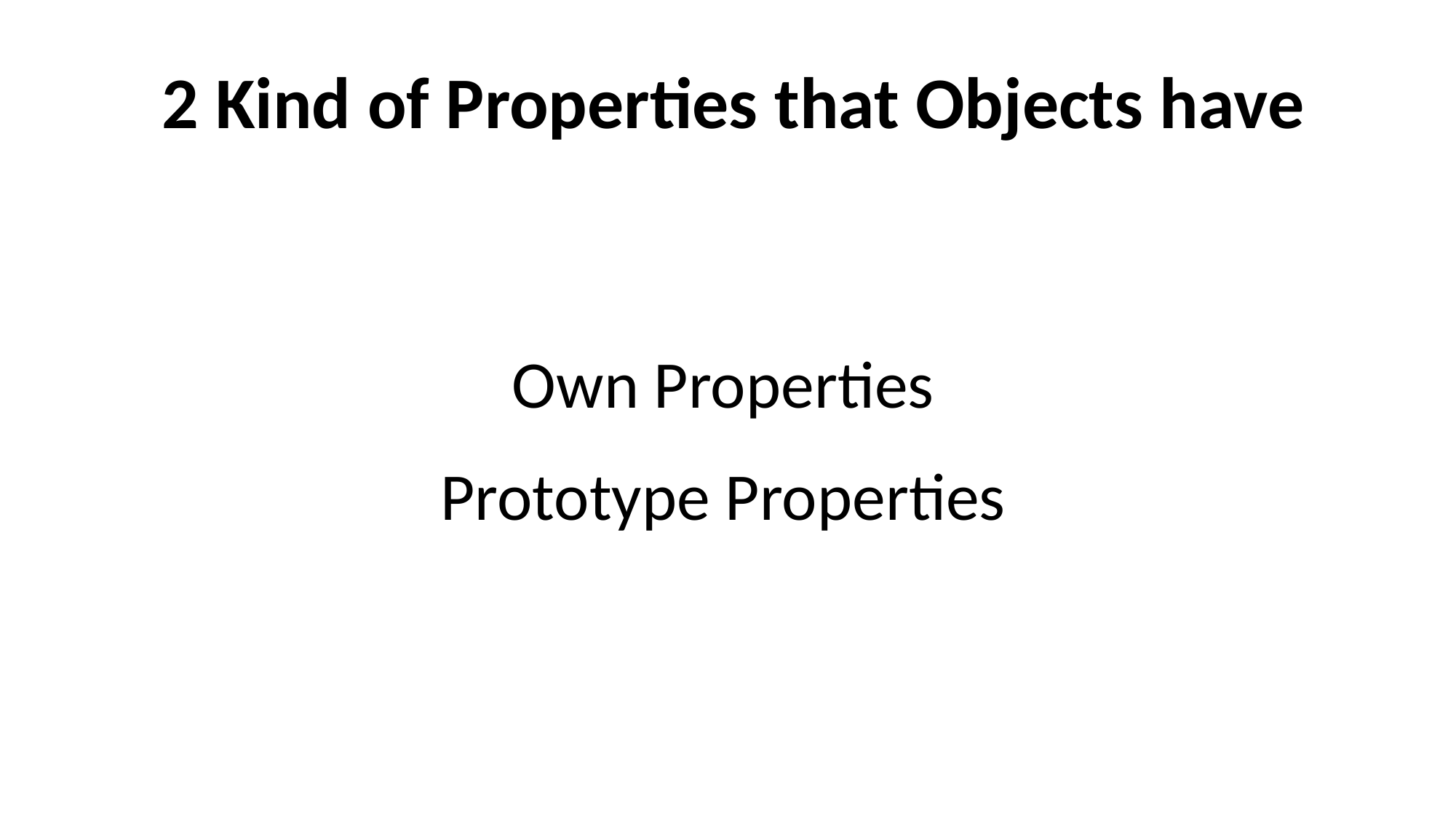

2 Kind of Properties that Objects have
Own Properties
Prototype Properties